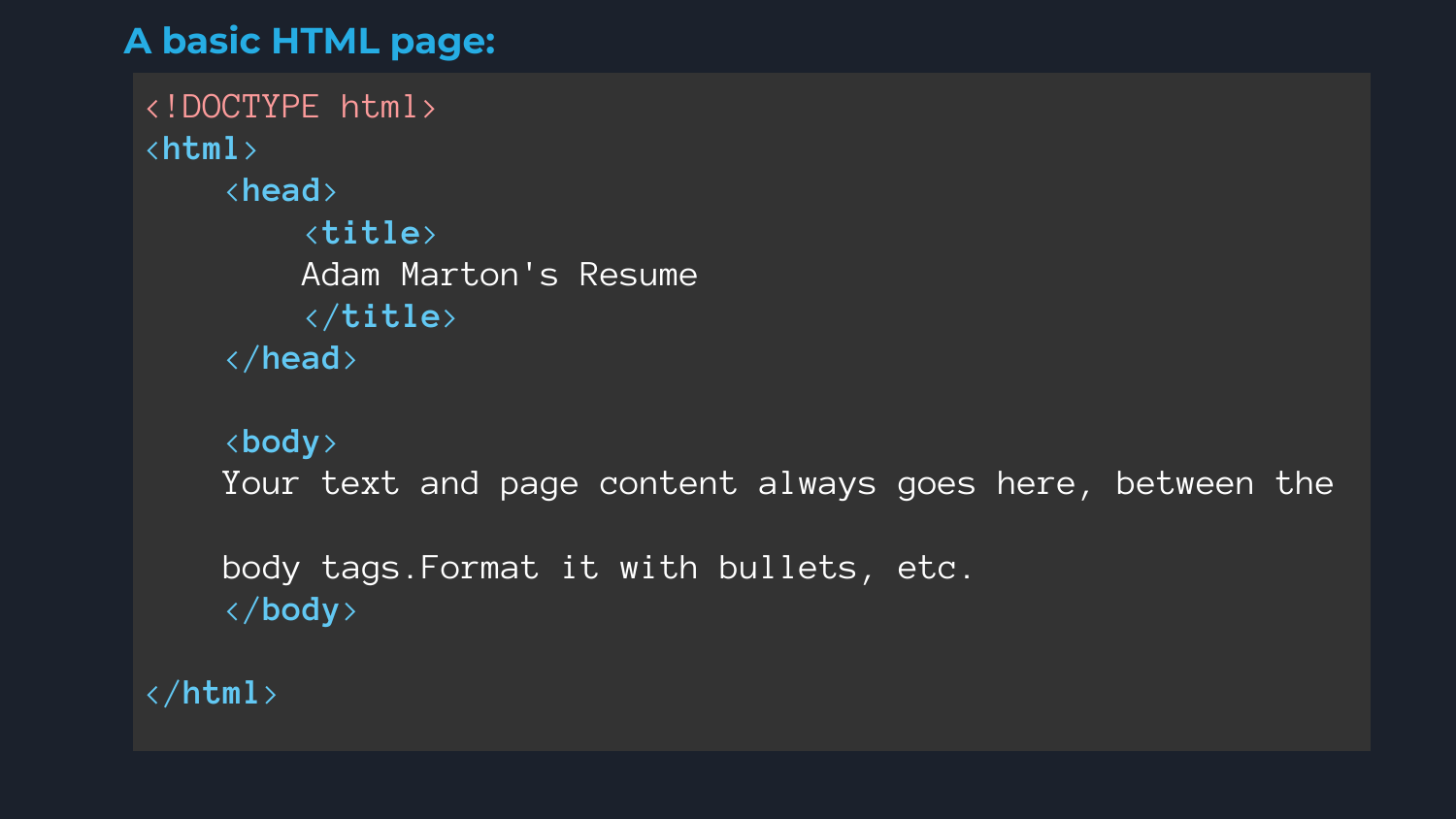

A basic HTML page:
| <!DOCTYPE html> <html> <head> <title> Adam Marton's Resume </title> </head> <body> Your text and page content always goes here, between the body tags.Format it with bullets, etc. </body> </html> |
| --- |